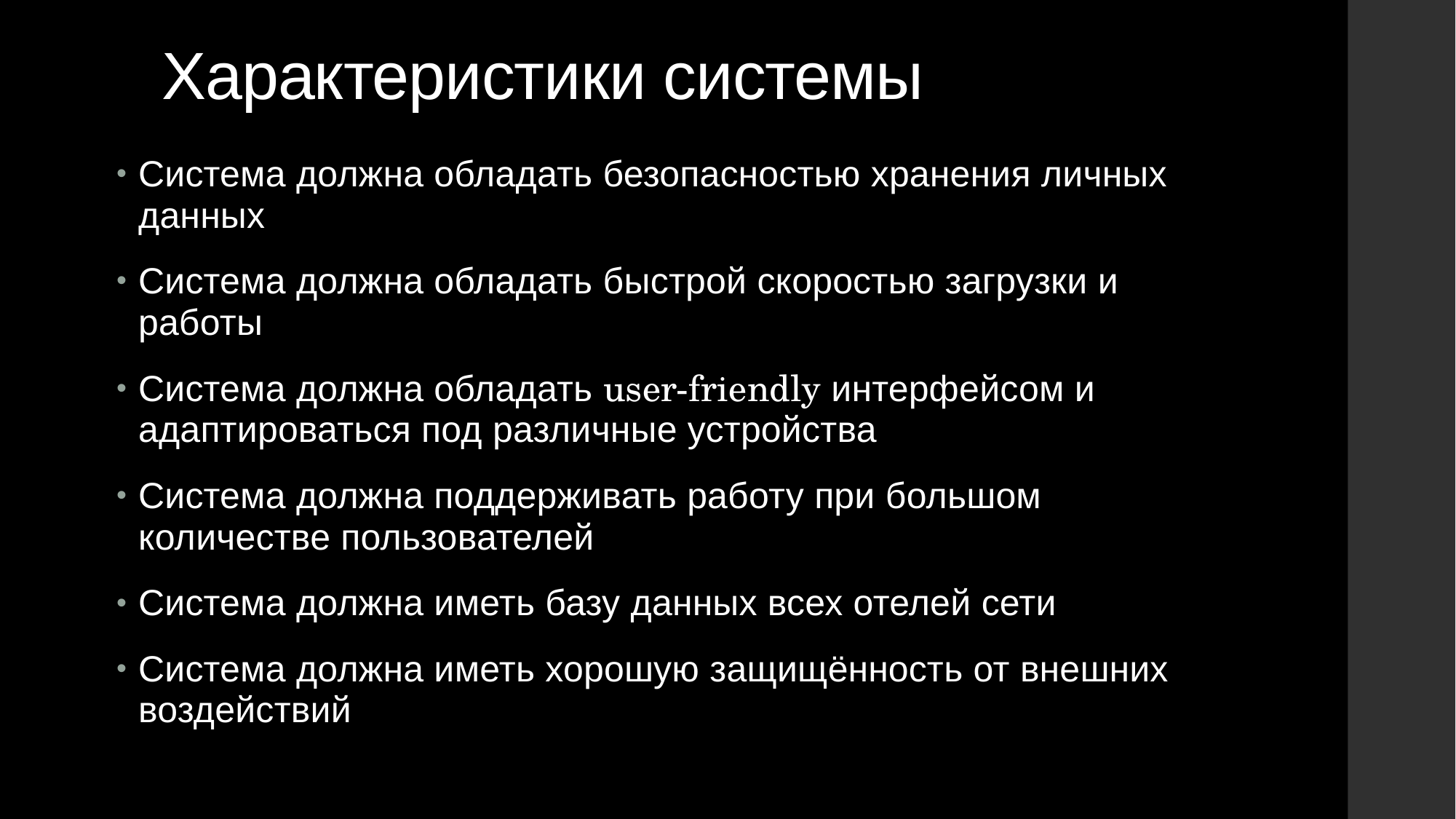

# Характеристики системы
Система должна обладать безопасностью хранения личных данных
Система должна обладать быстрой скоростью загрузки и работы
Система должна обладать user-friendly интерфейсом и адаптироваться под различные устройства
Система должна поддерживать работу при большом количестве пользователей
Система должна иметь базу данных всех отелей сети
Система должна иметь хорошую защищённость от внешних воздействий